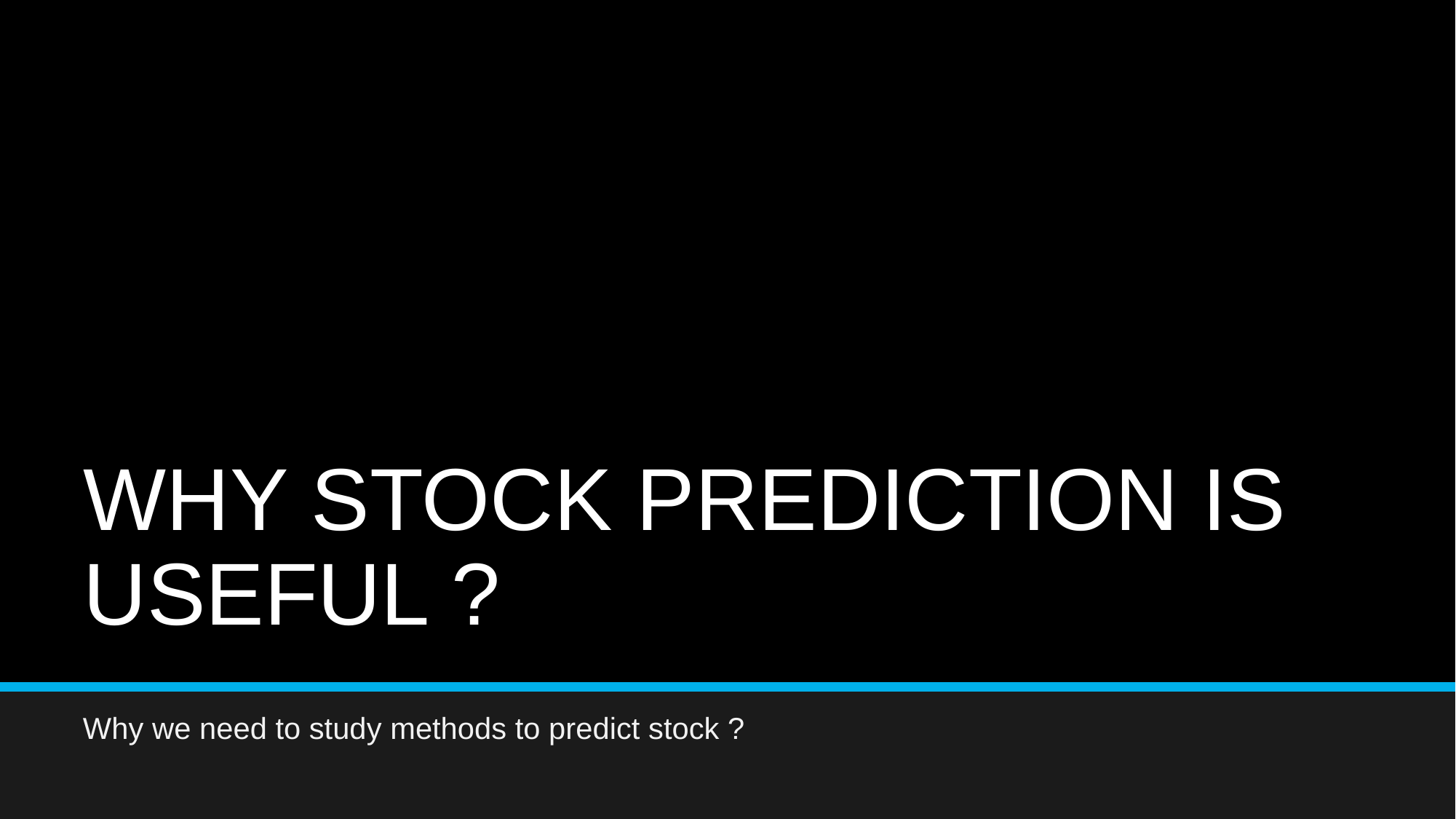

# WHY STOCK PREDICTION IS USEFUL ?
Why we need to study methods to predict stock ?